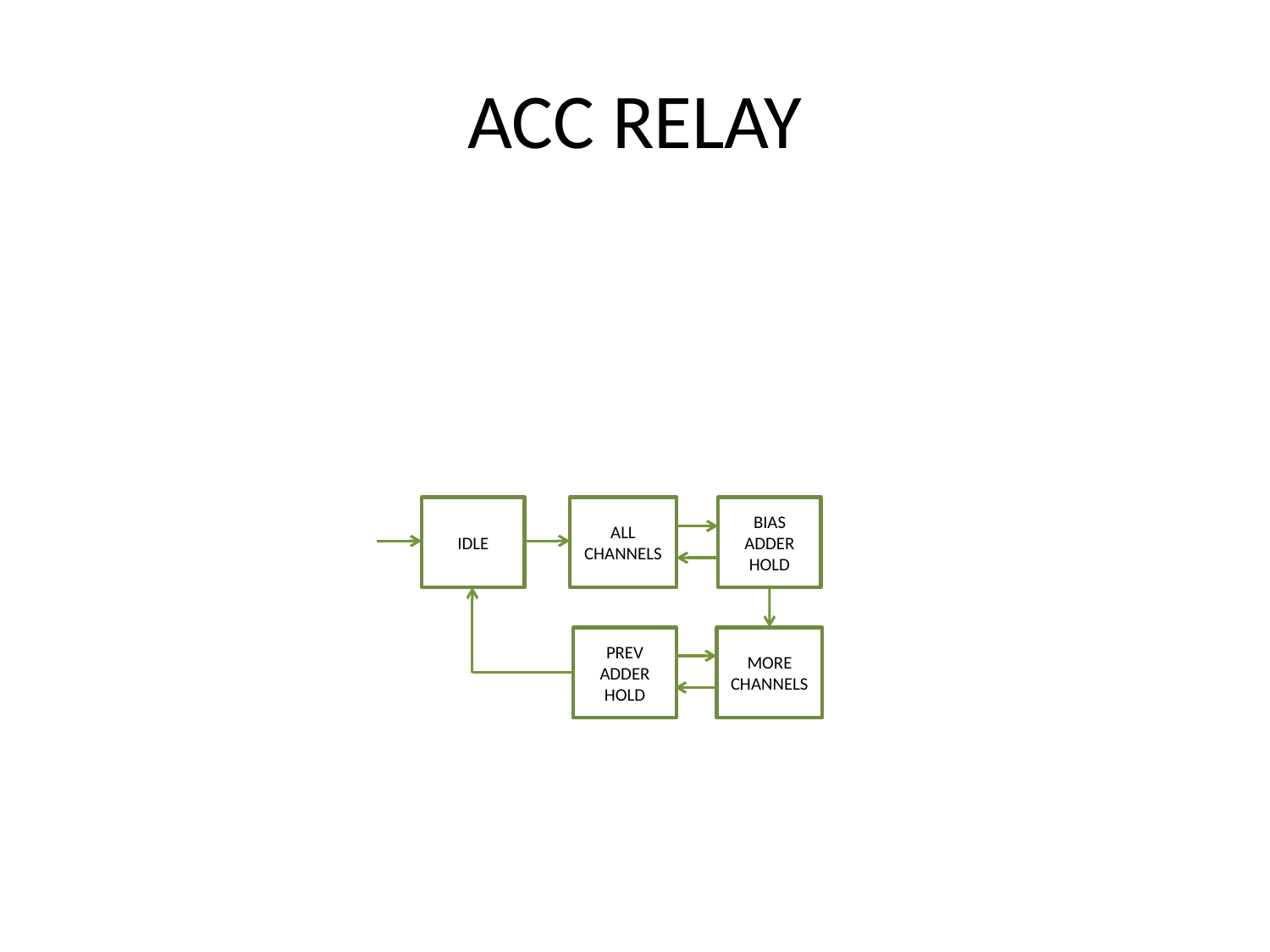

# ACC RELAY
BIAS ADDER HOLD
ALL CHANNELS
IDLE
PREV ADDER HOLD
MORE CHANNELS